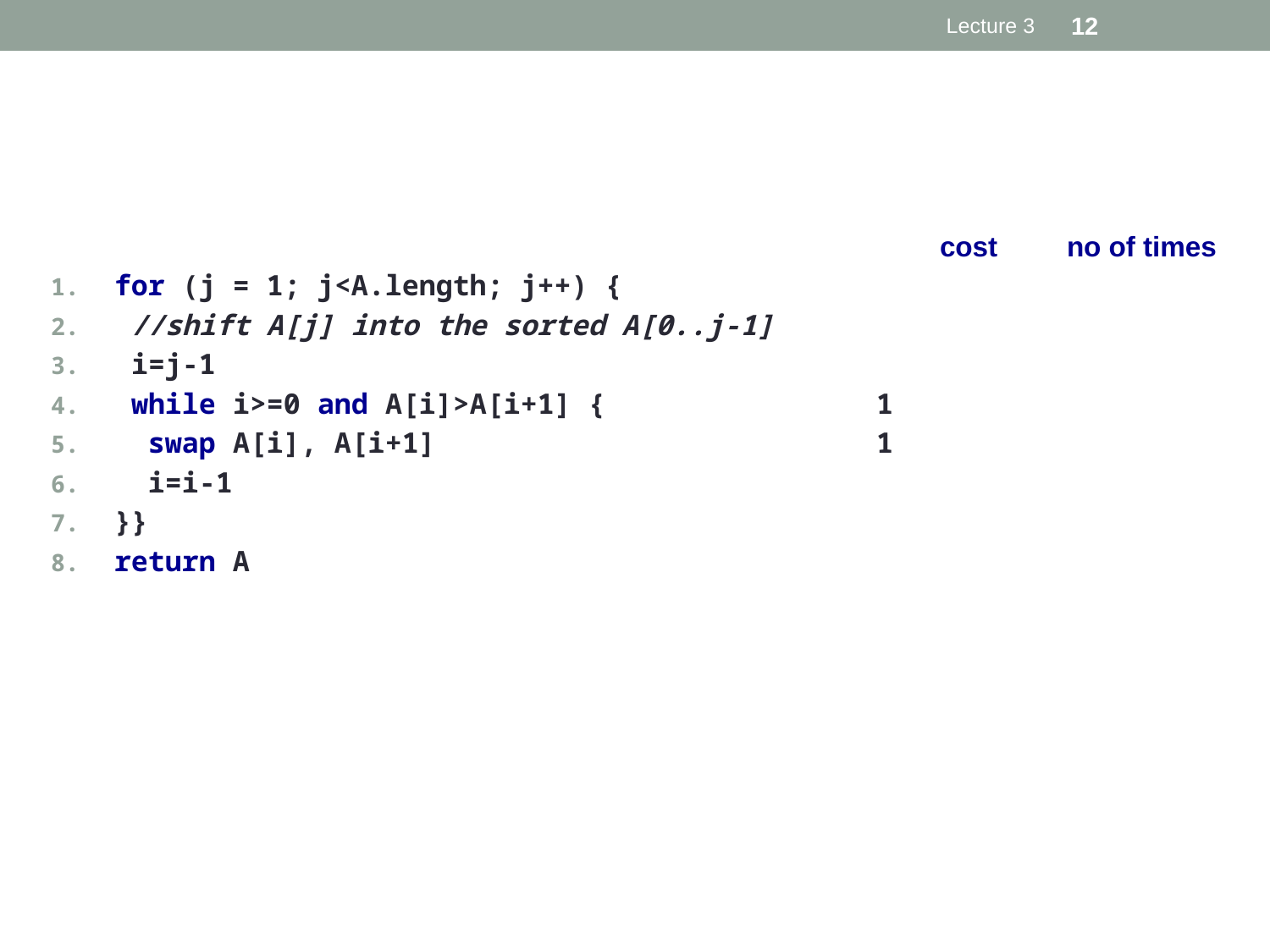

Lecture 3
12
							cost	no of times
for (j = 1; j<A.length; j++) {
 //shift A[j] into the sorted A[0..j-1]
 i=j-1
 while i>=0 and A[i]>A[i+1] {			1
  swap A[i], A[i+1]				1
  i=i-1
}}
return A